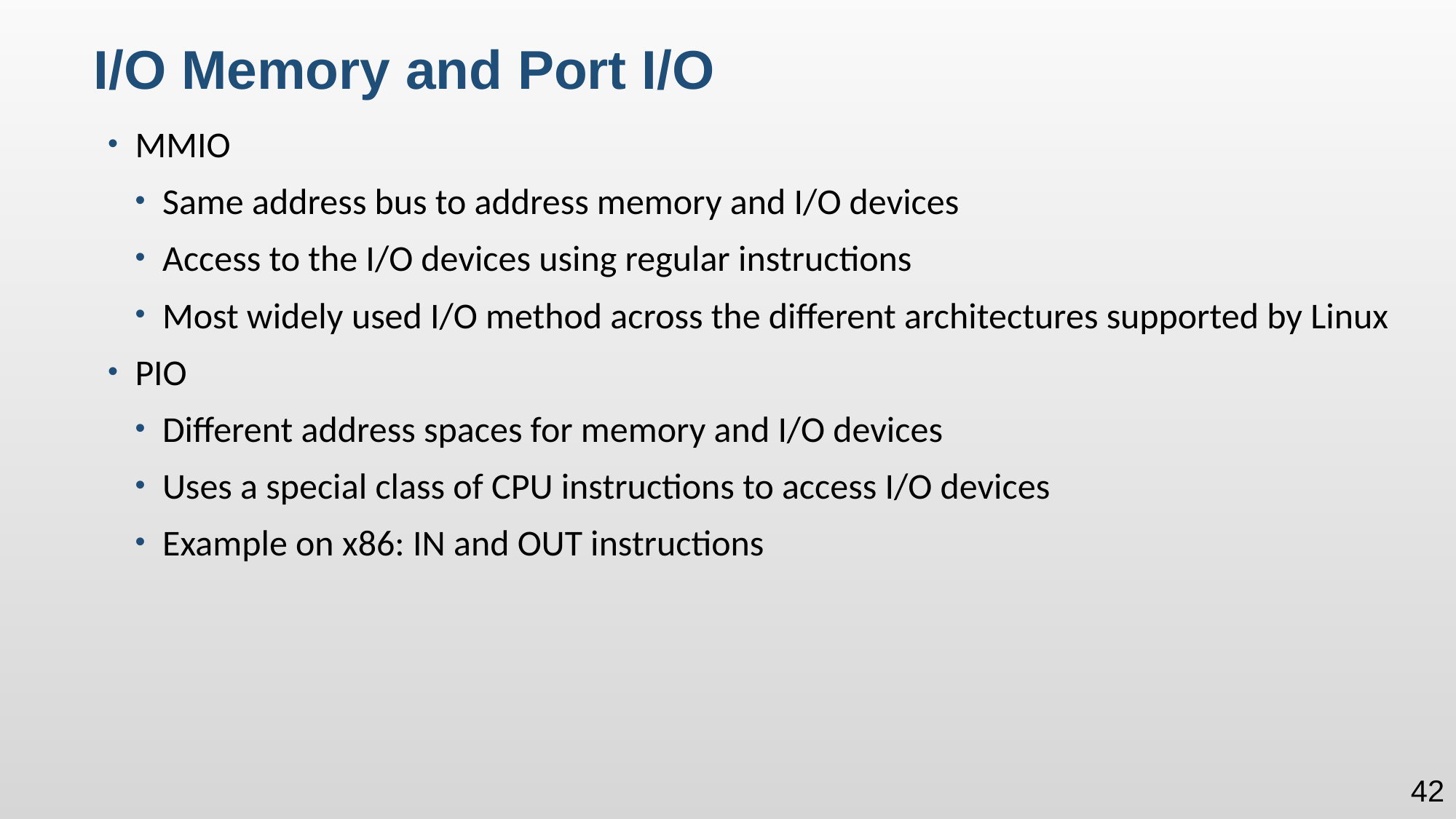

I/O Memory and Port I/O
MMIO
Same address bus to address memory and I/O devices
Access to the I/O devices using regular instructions
Most widely used I/O method across the different architectures supported by Linux
PIO
Different address spaces for memory and I/O devices
Uses a special class of CPU instructions to access I/O devices
Example on x86: IN and OUT instructions
42